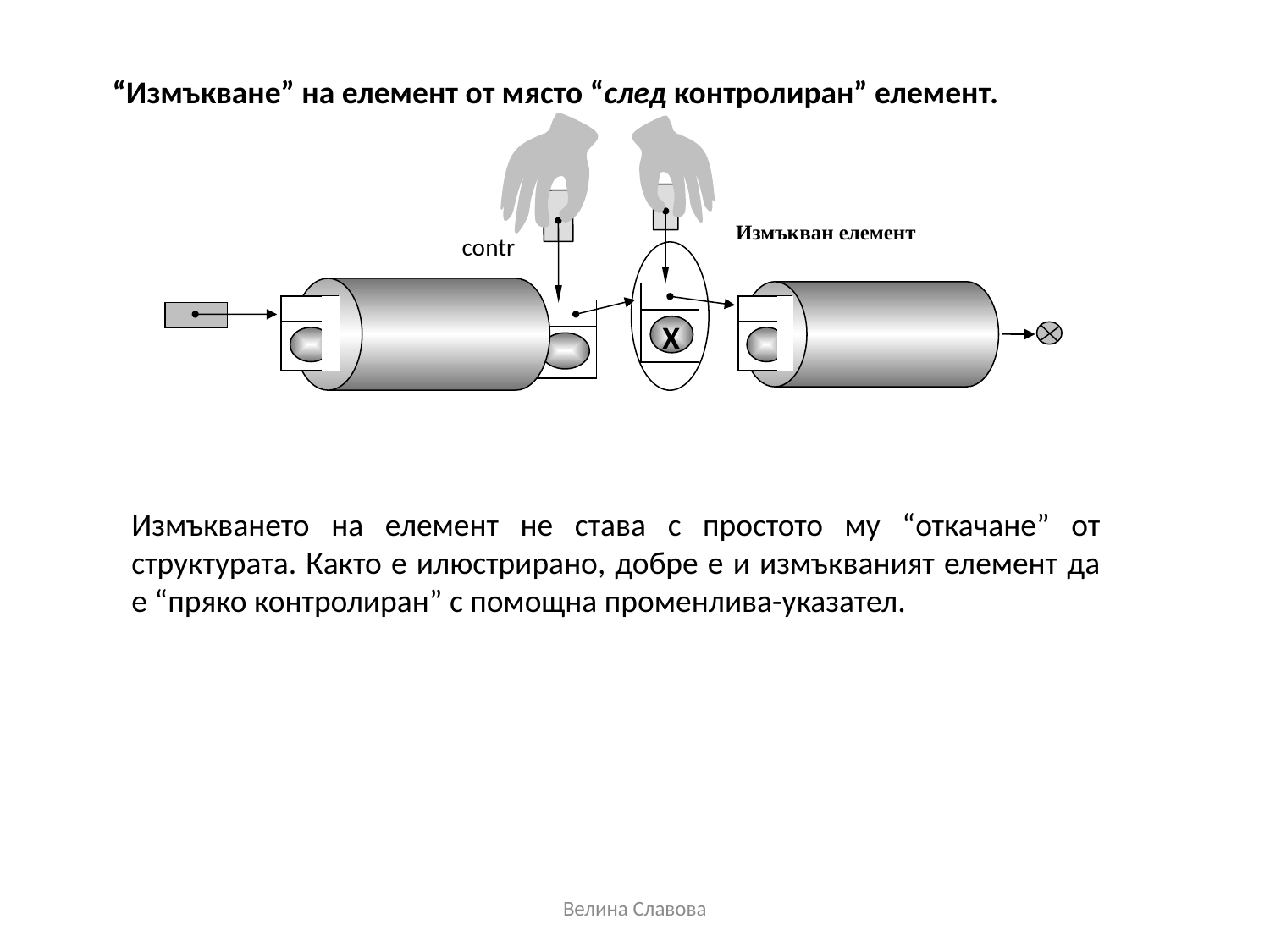

“Измъкване” на елемент от място “след контролиран” елемент.

Измъкван елемент
contr

X
Измъкването на елемент не става с простото му “откачане” от структурата. Както е илюстрирано, добре е и измъкваният елемент да е “пряко контролиран” с помощна променлива-указател.
Велина Славова